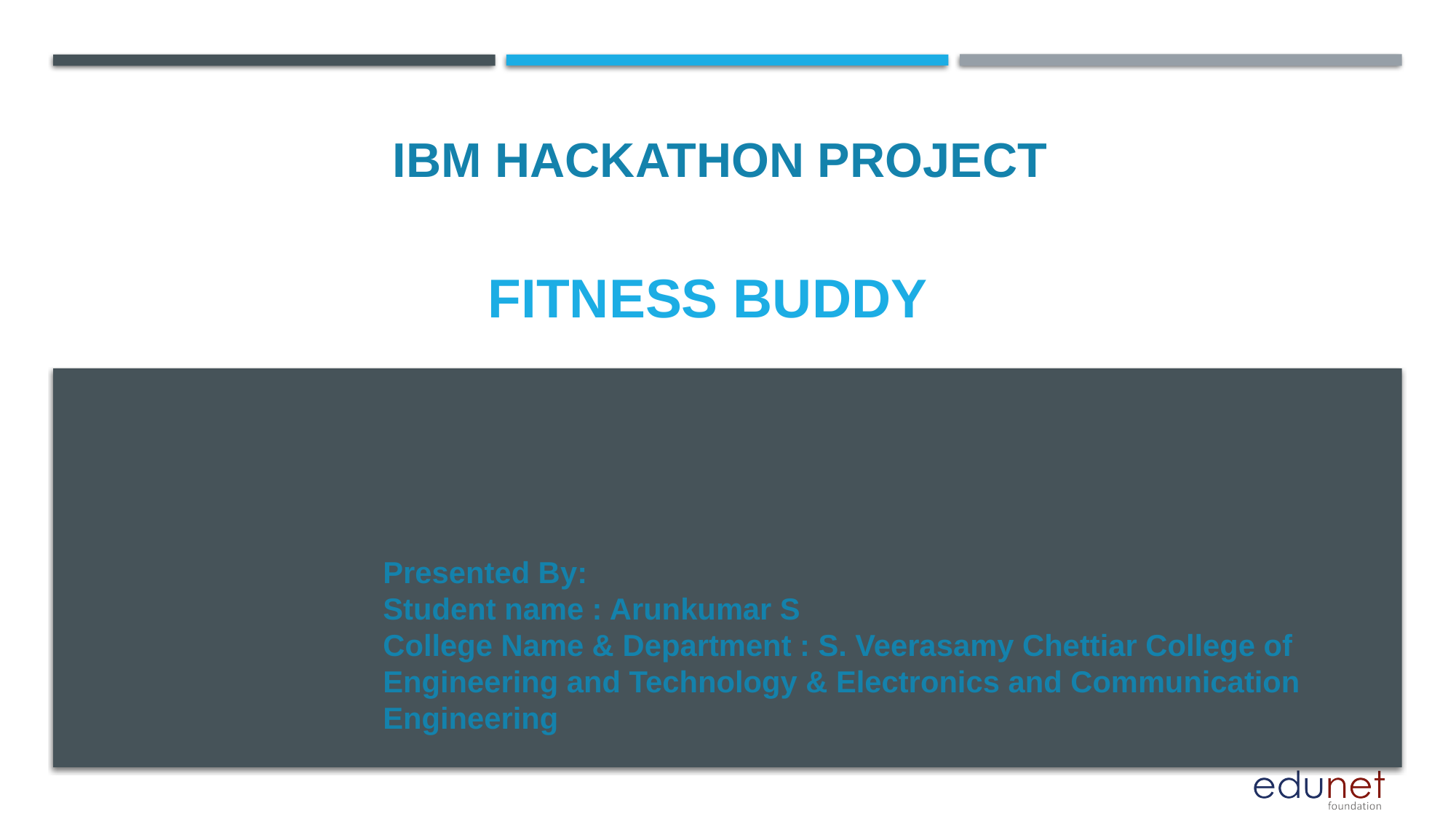

IBM HACKATHON PROJECT
# Fitness buddy
Presented By:
Student name : Arunkumar S
College Name & Department : S. Veerasamy Chettiar College of Engineering and Technology & Electronics and Communication Engineering